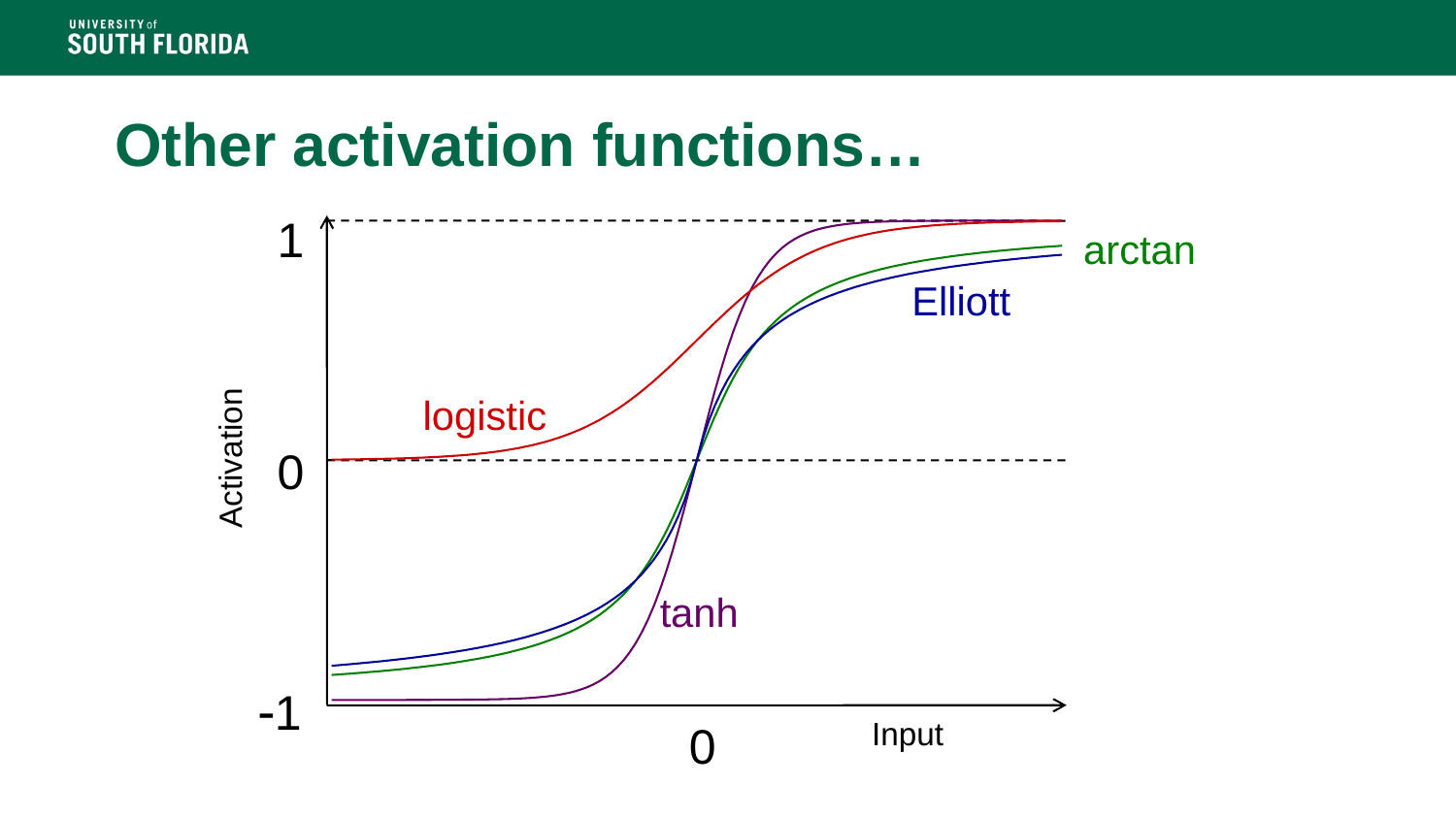

# Other activation functions…
1

arctan

Elliott

logistic

Activation
0

tanh
−1

Input
0